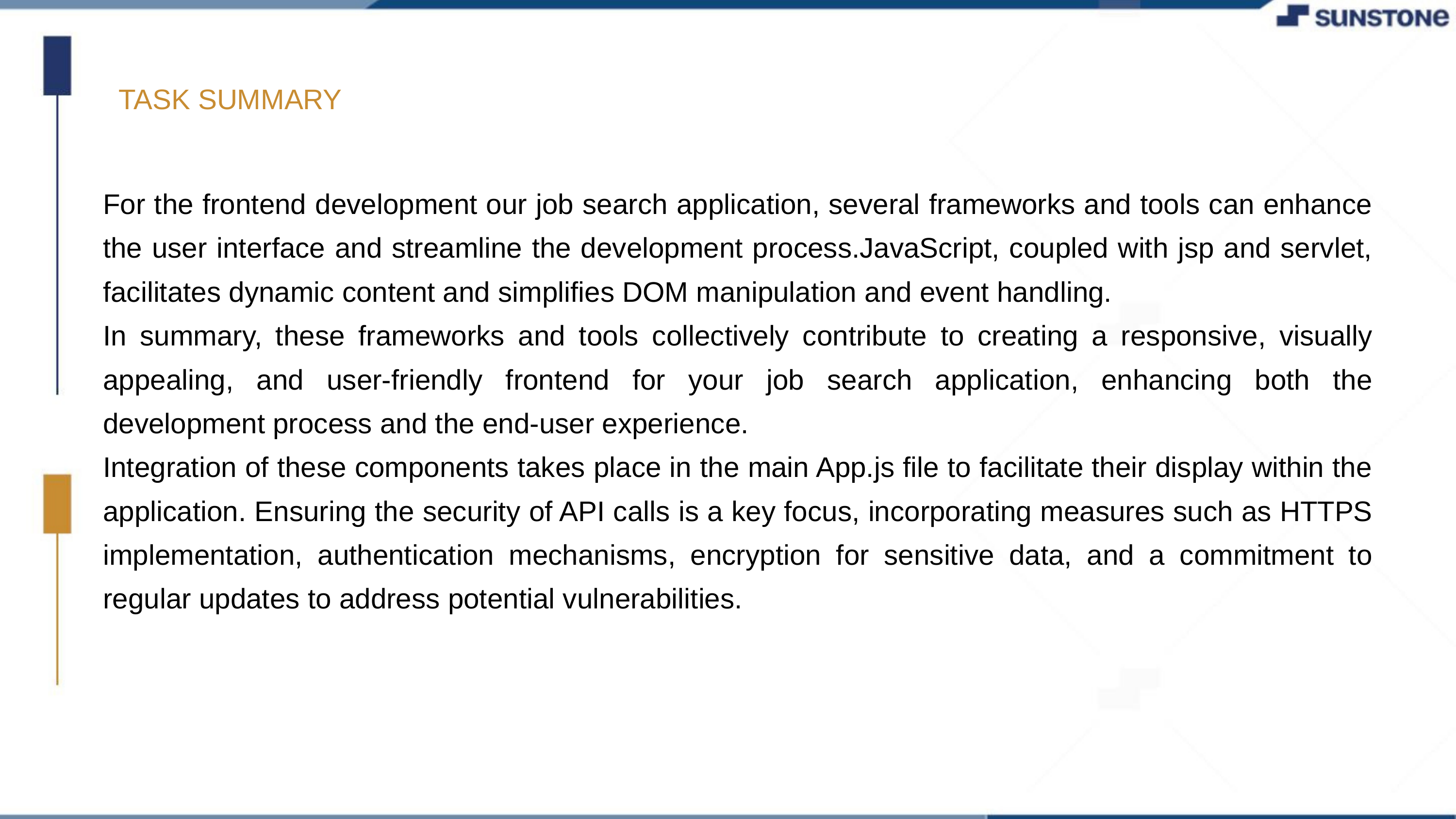

TASK SUMMARY
For the frontend development our job search application, several frameworks and tools can enhance the user interface and streamline the development process.JavaScript, coupled with jsp and servlet, facilitates dynamic content and simplifies DOM manipulation and event handling.
In summary, these frameworks and tools collectively contribute to creating a responsive, visually appealing, and user-friendly frontend for your job search application, enhancing both the development process and the end-user experience.
Integration of these components takes place in the main App.js file to facilitate their display within the application. Ensuring the security of API calls is a key focus, incorporating measures such as HTTPS implementation, authentication mechanisms, encryption for sensitive data, and a commitment to regular updates to address potential vulnerabilities.